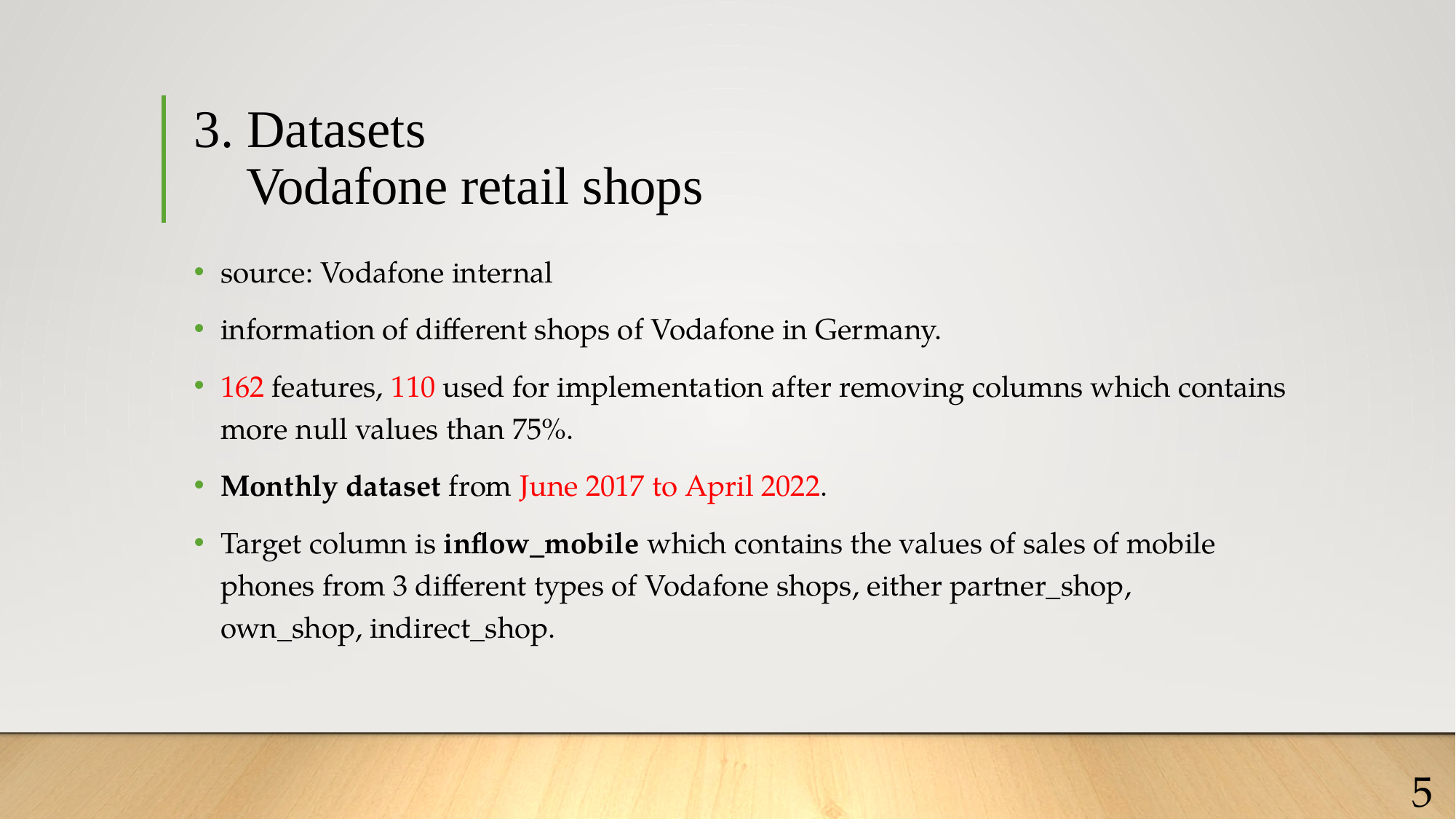

# 3. Datasets Vodafone retail shops
source: Vodafone internal
information of different shops of Vodafone in Germany.
162 features, 110 used for implementation after removing columns which contains more null values than 75%.
Monthly dataset from June 2017 to April 2022.
Target column is inflow_mobile which contains the values of sales of mobile phones from 3 different types of Vodafone shops, either partner_shop, own_shop, indirect_shop.
5